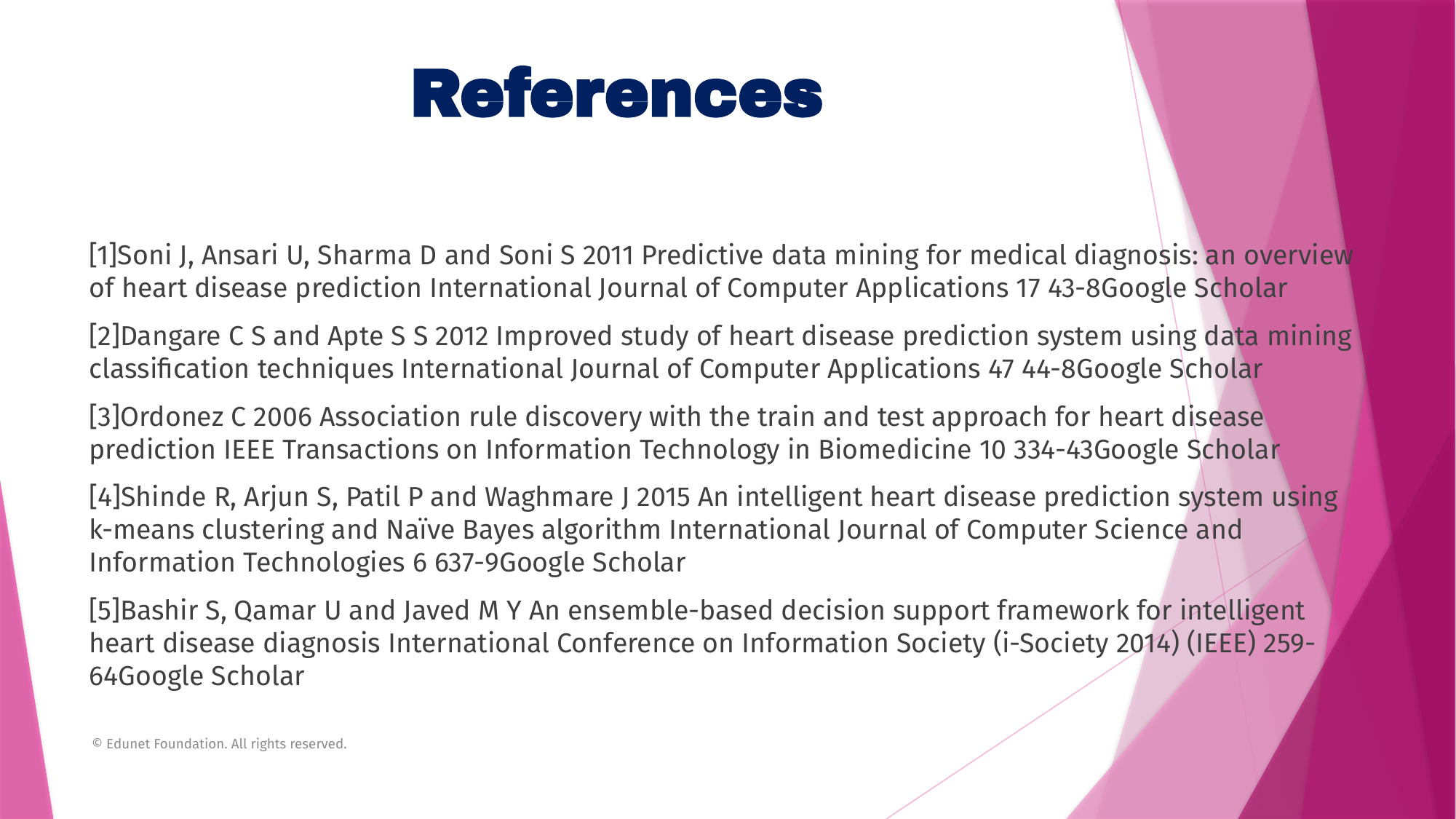

# References
[1]Soni J, Ansari U, Sharma D and Soni S 2011 Predictive data mining for medical diagnosis: an overview of heart disease prediction International Journal of Computer Applications 17 43-8Google Scholar
[2]Dangare C S and Apte S S 2012 Improved study of heart disease prediction system using data mining classification techniques International Journal of Computer Applications 47 44-8Google Scholar
[3]Ordonez C 2006 Association rule discovery with the train and test approach for heart disease prediction IEEE Transactions on Information Technology in Biomedicine 10 334-43Google Scholar
[4]Shinde R, Arjun S, Patil P and Waghmare J 2015 An intelligent heart disease prediction system using k-means clustering and Naïve Bayes algorithm International Journal of Computer Science and Information Technologies 6 637-9Google Scholar
[5]Bashir S, Qamar U and Javed M Y An ensemble-based decision support framework for intelligent heart disease diagnosis International Conference on Information Society (i-Society 2014) (IEEE) 259-64Google Scholar
© Edunet Foundation. All rights reserved.